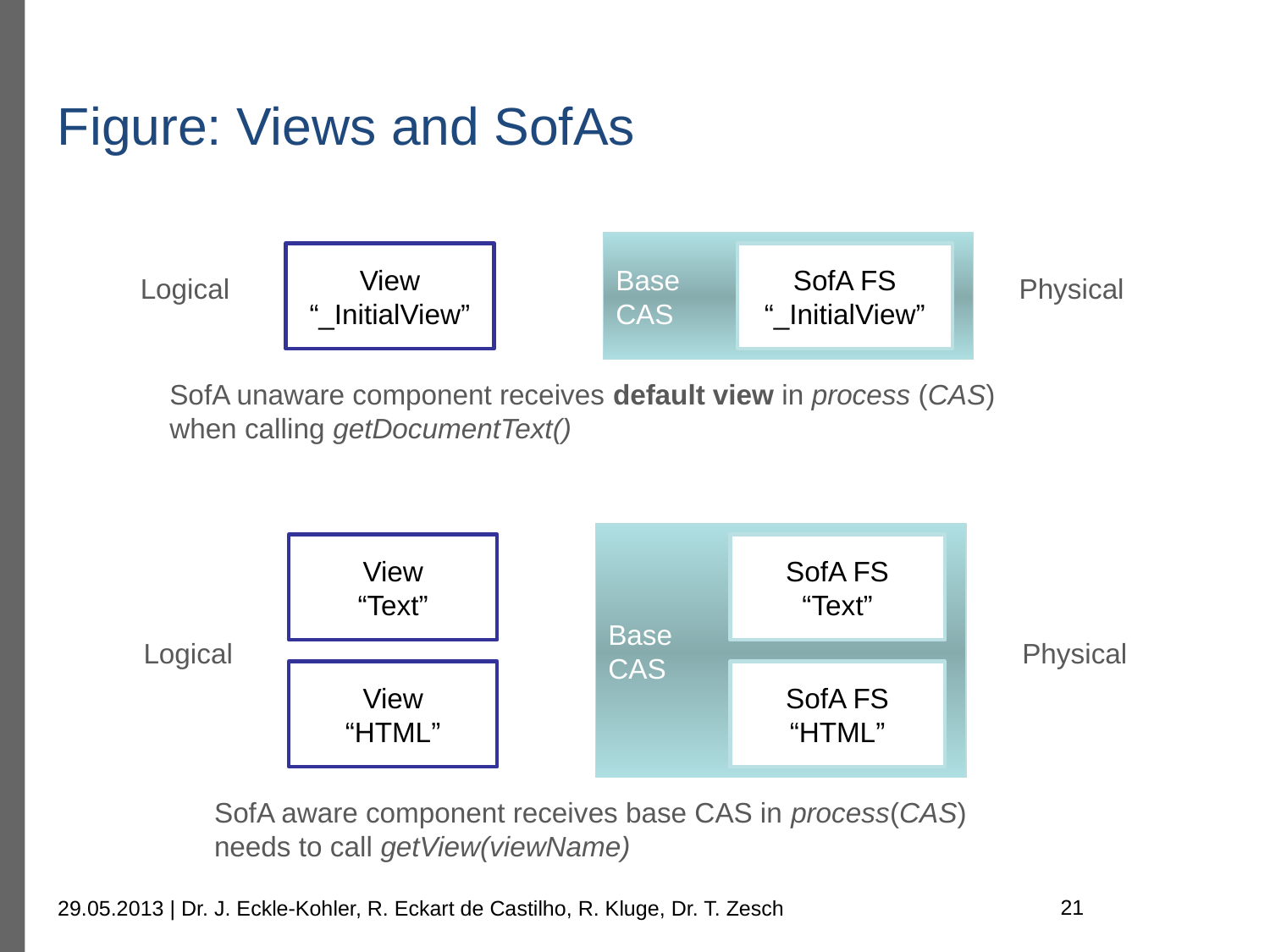

Figure: Views and SofAs
Base
CAS
View
“_InitialView”
SofA FS
“_InitialView”
Logical
Physical
SofA unaware component receives default view in process (CAS)
when calling getDocumentText()
Base
CAS
View
“Text”
SofA FS
“Text”
Logical
Physical
View
“HTML”
SofA FS
“HTML”
SofA aware component receives base CAS in process(CAS)
needs to call getView(viewName)
21
29.05.2013 | Dr. J. Eckle-Kohler, R. Eckart de Castilho, R. Kluge, Dr. T. Zesch